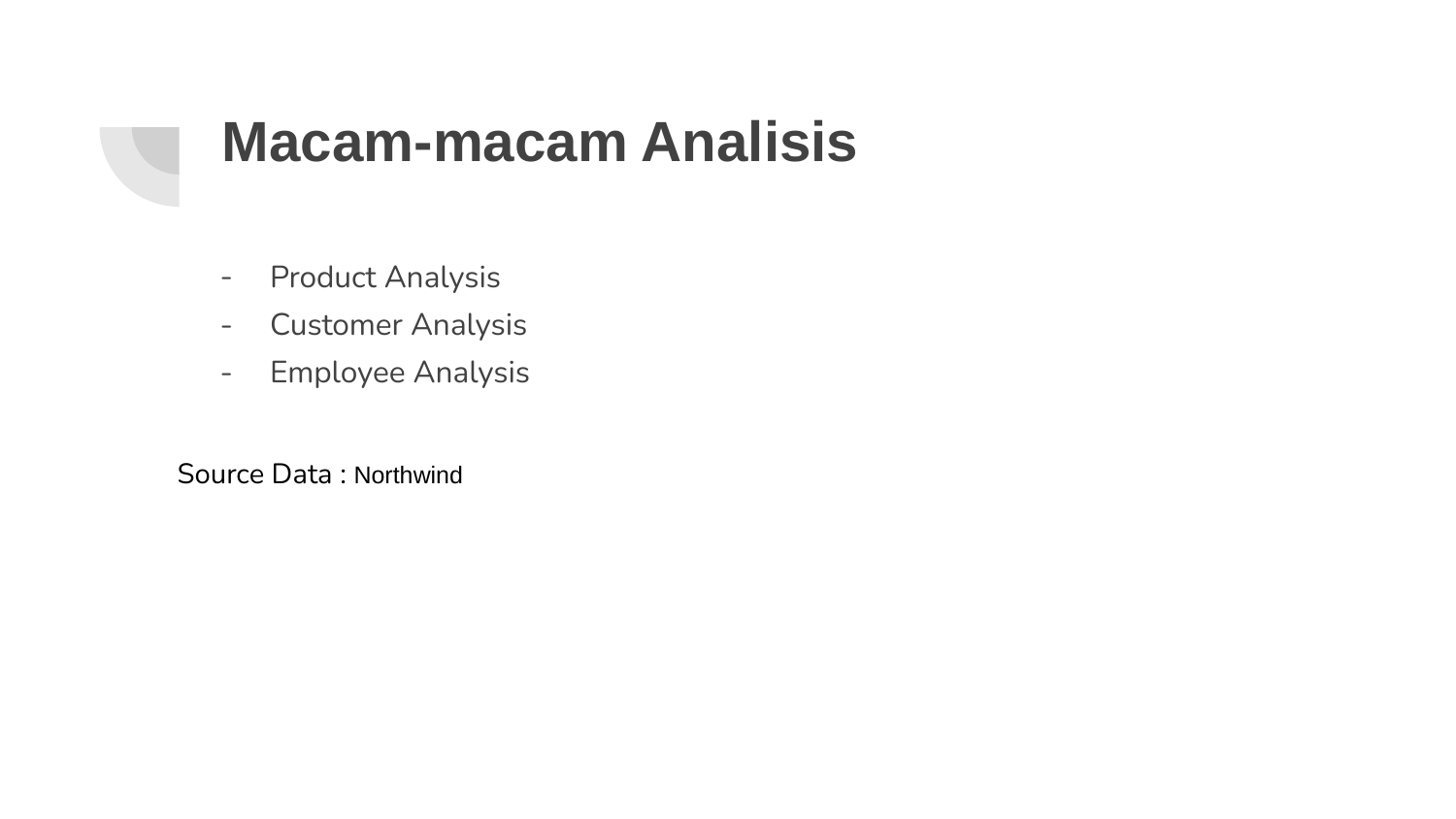

# Macam-macam Analisis
Product Analysis
Customer Analysis
Employee Analysis
Source Data : Northwind